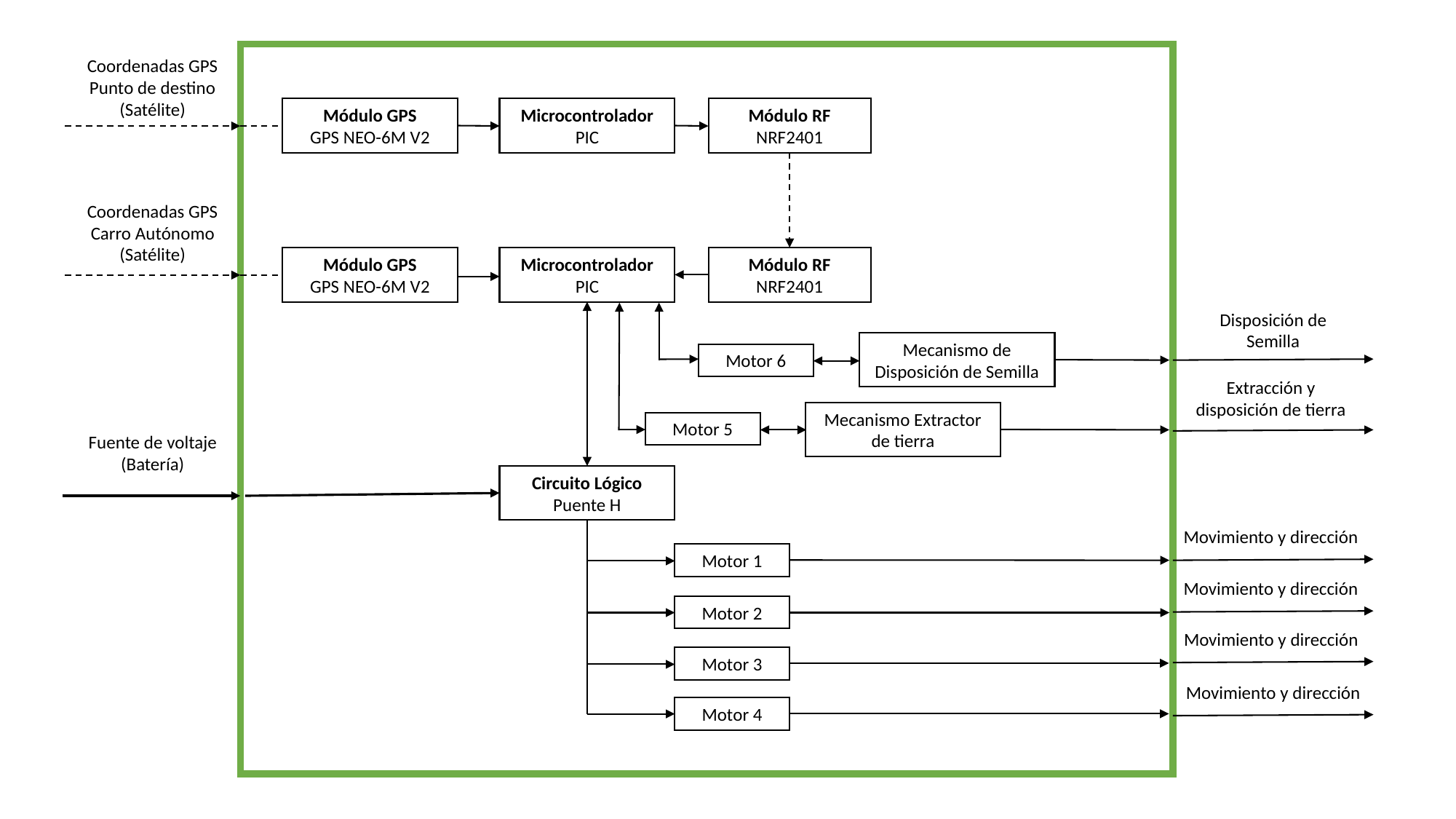

Coordenadas GPS
Punto de destino
(Satélite)
Módulo RF
NRF2401
Módulo GPS
GPS NEO-6M V2
Microcontrolador
PIC
Coordenadas GPS
Carro Autónomo
(Satélite)
Módulo GPS
GPS NEO-6M V2
Microcontrolador
PIC
Módulo RF
NRF2401
Disposición de Semilla
Mecanismo de Disposición de Semilla
Motor 6
Extracción y disposición de tierra
Mecanismo Extractor de tierra
Motor 5
Fuente de voltaje
(Batería)
Circuito Lógico
Puente H
Movimiento y dirección
Motor 1
Movimiento y dirección
Motor 2
Movimiento y dirección
Motor 3
Movimiento y dirección
Motor 4